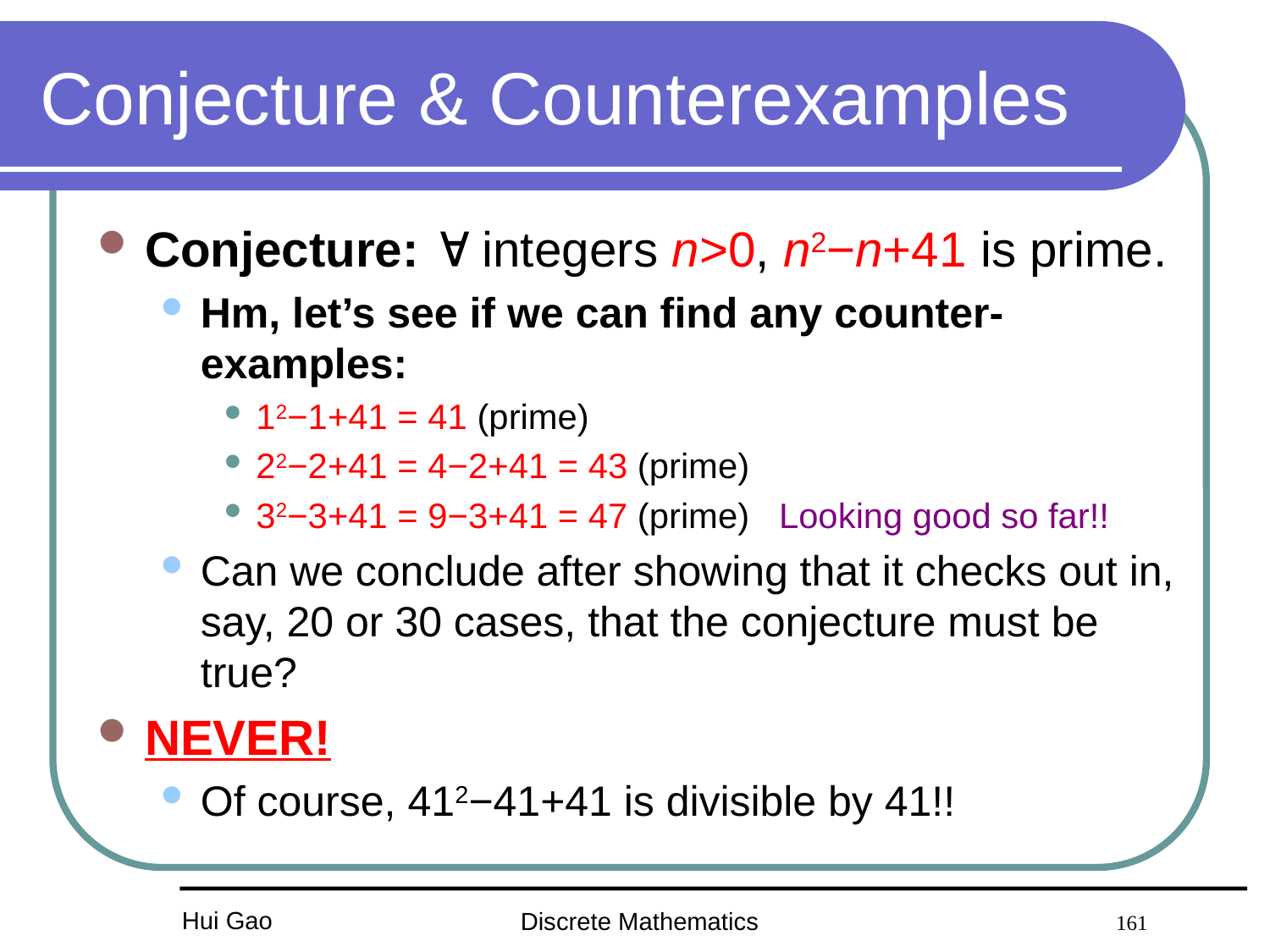

# Conjecture & Counterexamples
Conjecture: ∀ integers n>0, n2−n+41 is prime.
Hm, let’s see if we can find any counter-examples:
12−1+41 = 41 (prime)
22−2+41 = 4−2+41 = 43 (prime)
32−3+41 = 9−3+41 = 47 (prime)   Looking good so far!!
Can we conclude after showing that it checks out in, say, 20 or 30 cases, that the conjecture must be true?
NEVER!
Of course, 412−41+41 is divisible by 41!!